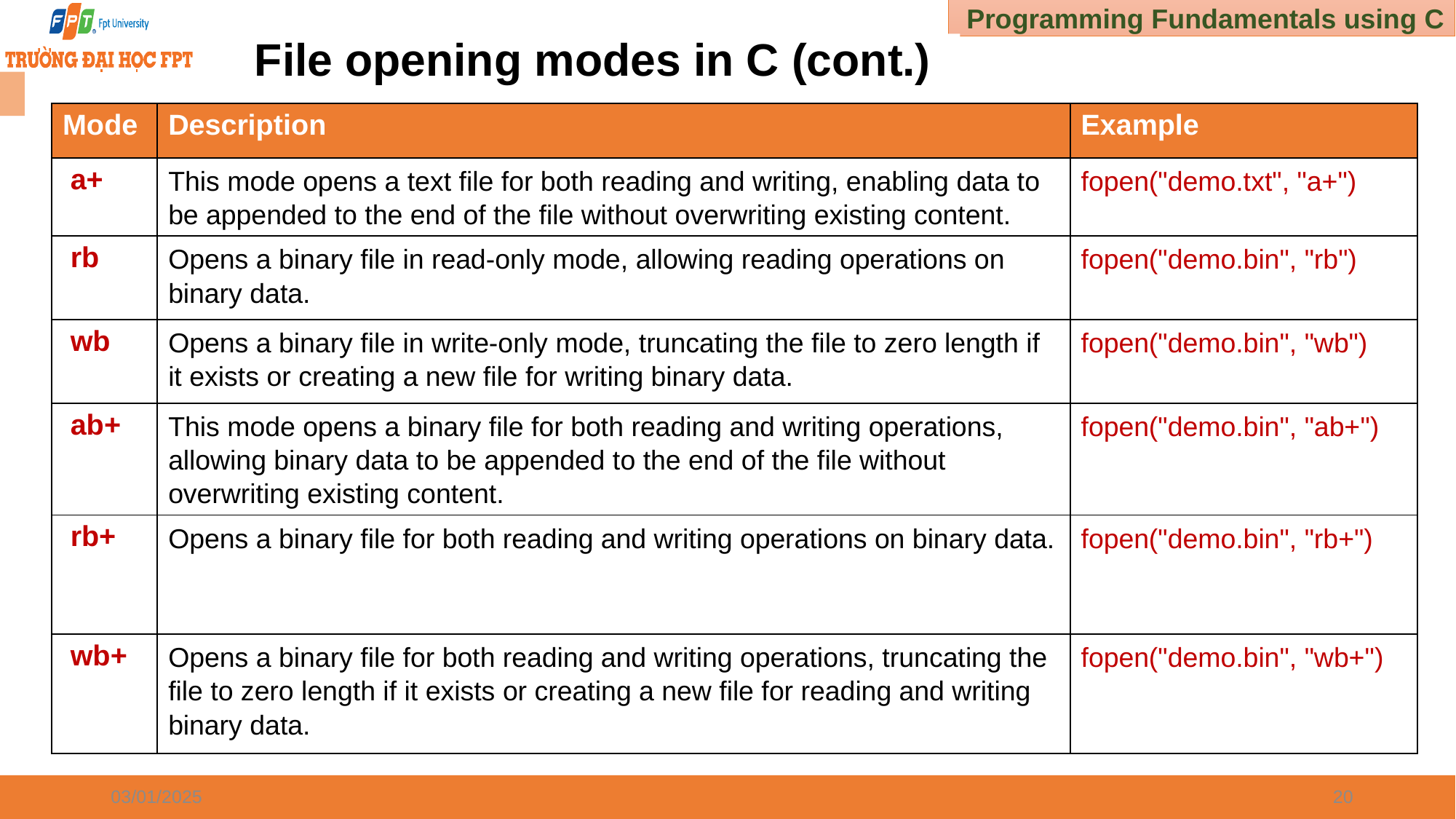

# File opening modes in C (cont.)
| Mode | Description | Example |
| --- | --- | --- |
| a+ | This mode opens a text file for both reading and writing, enabling data to be appended to the end of the file without overwriting existing content. | fopen("demo.txt", "a+") |
| rb | Opens a binary file in read-only mode, allowing reading operations on binary data. | fopen("demo.bin", "rb") |
| wb | Opens a binary file in write-only mode, truncating the file to zero length if it exists or creating a new file for writing binary data. | fopen("demo.bin", "wb") |
| ab+ | This mode opens a binary file for both reading and writing operations, allowing binary data to be appended to the end of the file without overwriting existing content. | fopen("demo.bin", "ab+") |
| rb+ | Opens a binary file for both reading and writing operations on binary data. | fopen("demo.bin", "rb+") |
| wb+ | Opens a binary file for both reading and writing operations, truncating the file to zero length if it exists or creating a new file for reading and writing binary data. | fopen("demo.bin", "wb+") |
03/01/2025
20